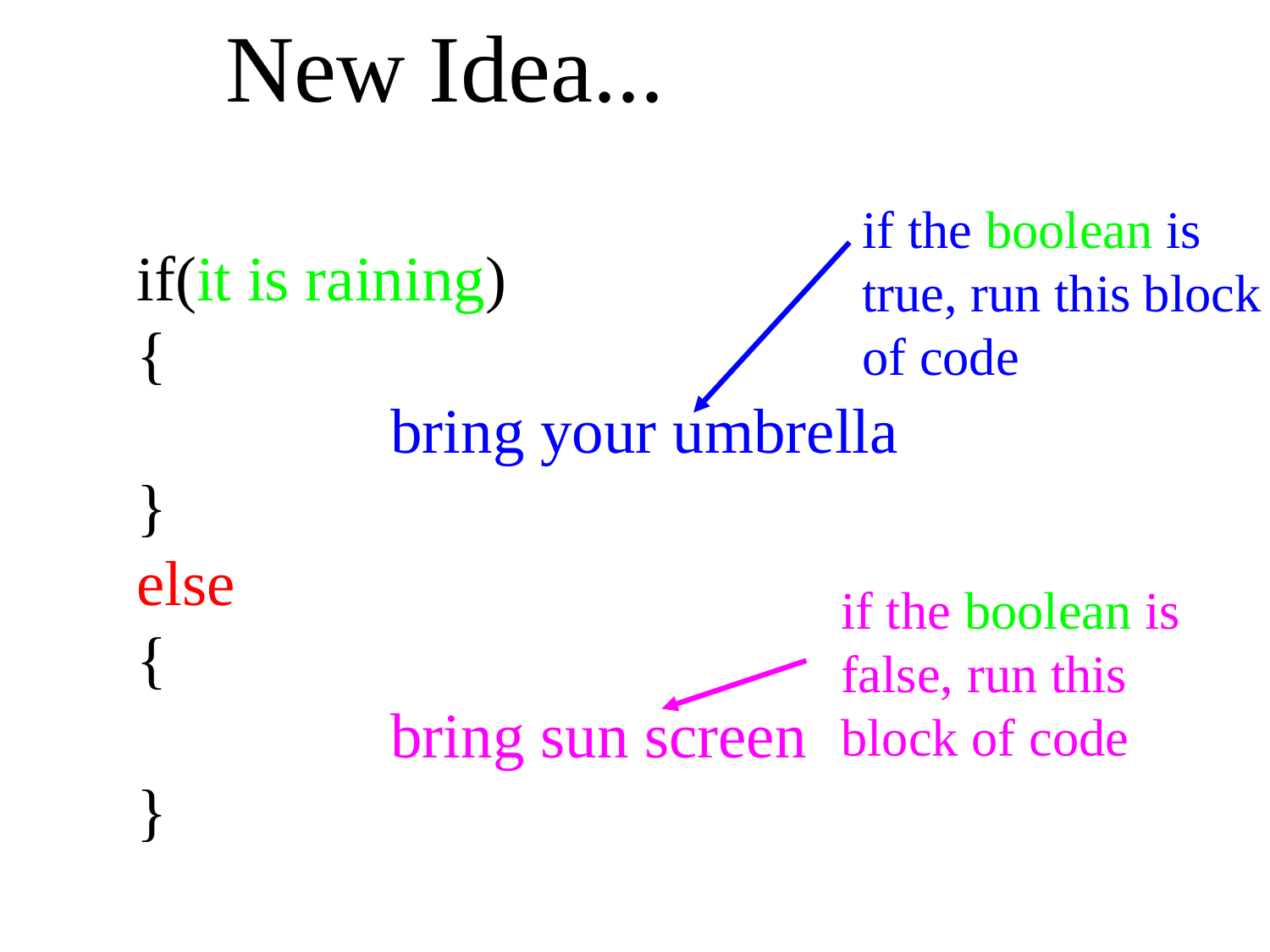

New Idea...
if the boolean is true, run this block of code
if(it is raining)
{
		bring your umbrella
}
else
{
		bring sun screen
}
if the boolean is false, run this block of code